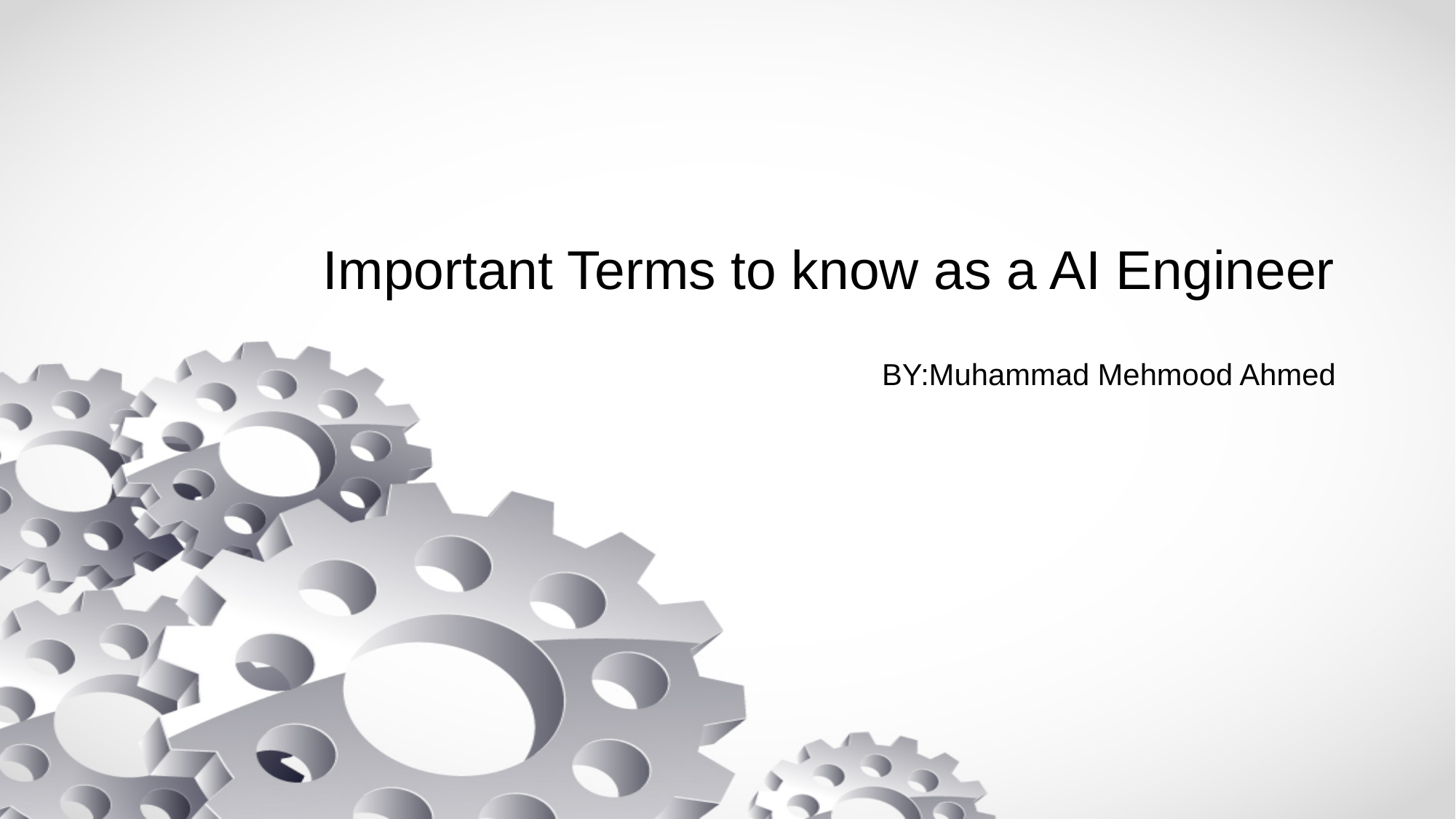

# Important Terms to know as a AI Engineer
BY:Muhammad Mehmood Ahmed